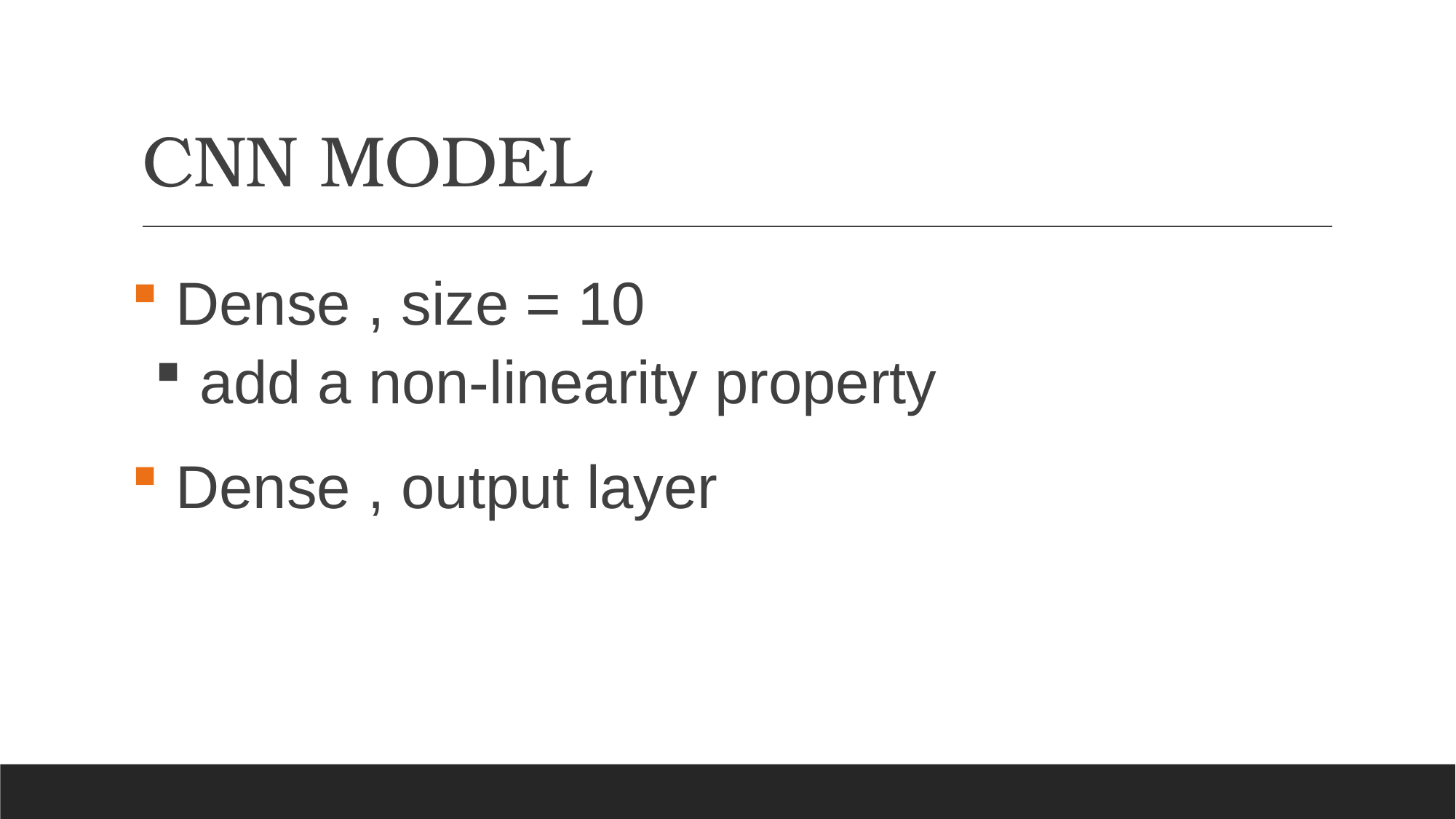

# CNN MODEL
 Dense , size = 10
 add a non-linearity property
 Dense , output layer